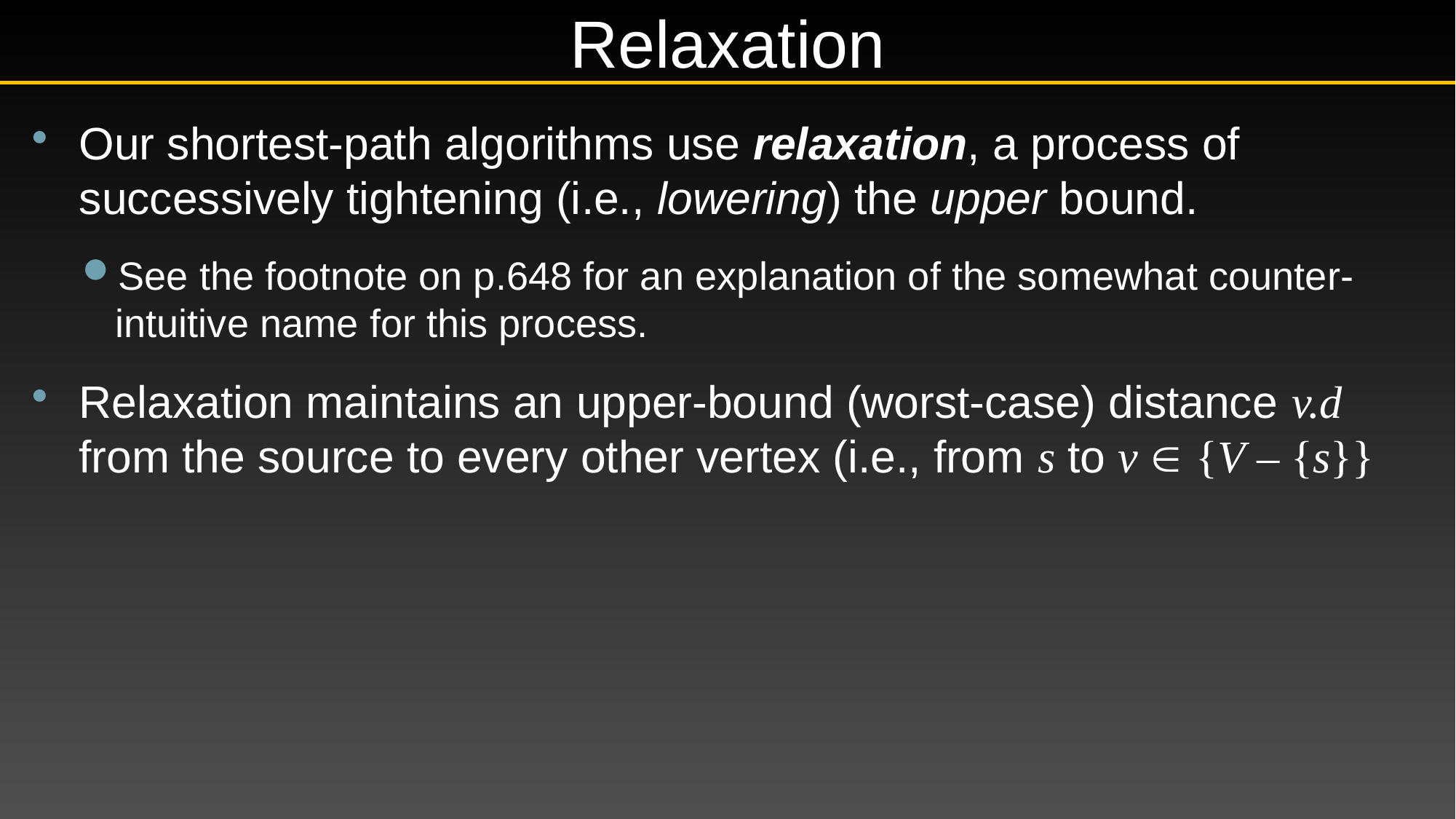

# Relaxation
Our shortest-path algorithms use relaxation, a process of successively tightening (i.e., lowering) the upper bound.
See the footnote on p.648 for an explanation of the somewhat counter-intuitive name for this process.
Relaxation maintains an upper-bound (worst-case) distance v.d from the source to every other vertex (i.e., from s to v ∈ {V – {s}}